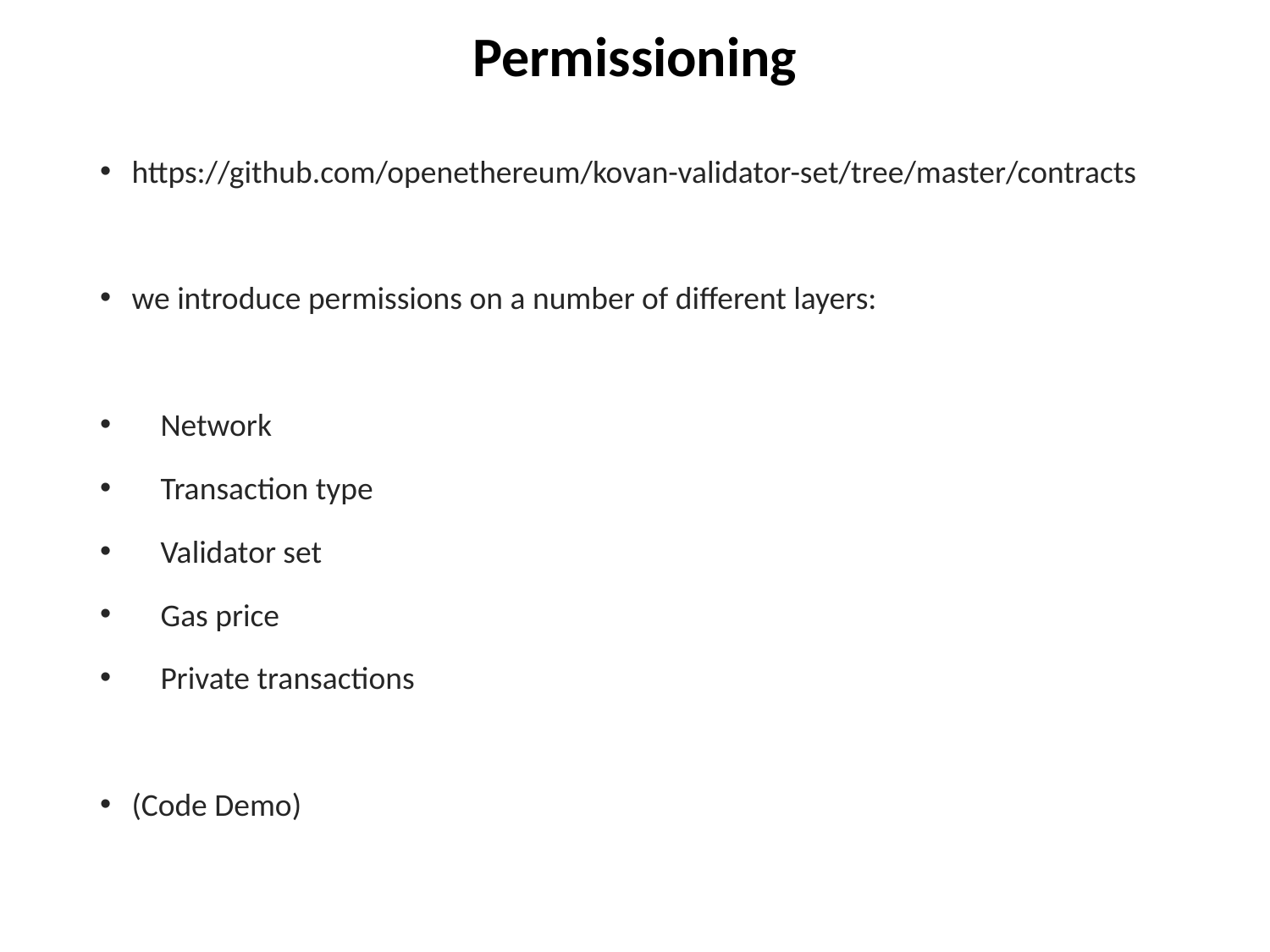

# Permissioning
https://github.com/openethereum/kovan-validator-set/tree/master/contracts

we introduce permissions on a number of different layers:

    Network
    Transaction type
    Validator set
    Gas price
    Private transactions

(Code Demo)